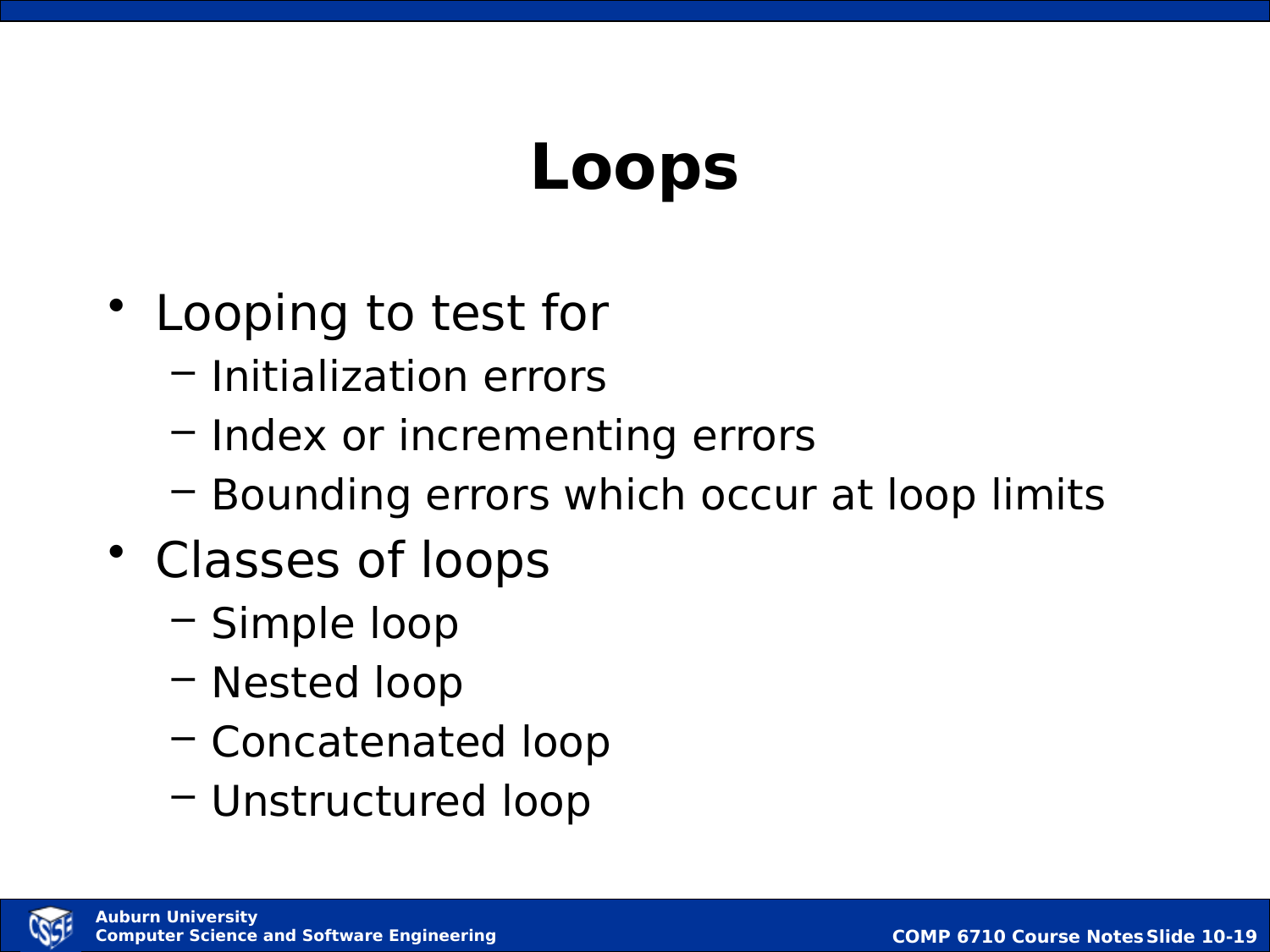

# Loops
Looping to test for
Initialization errors
Index or incrementing errors
Bounding errors which occur at loop limits
Classes of loops
Simple loop
Nested loop
Concatenated loop
Unstructured loop